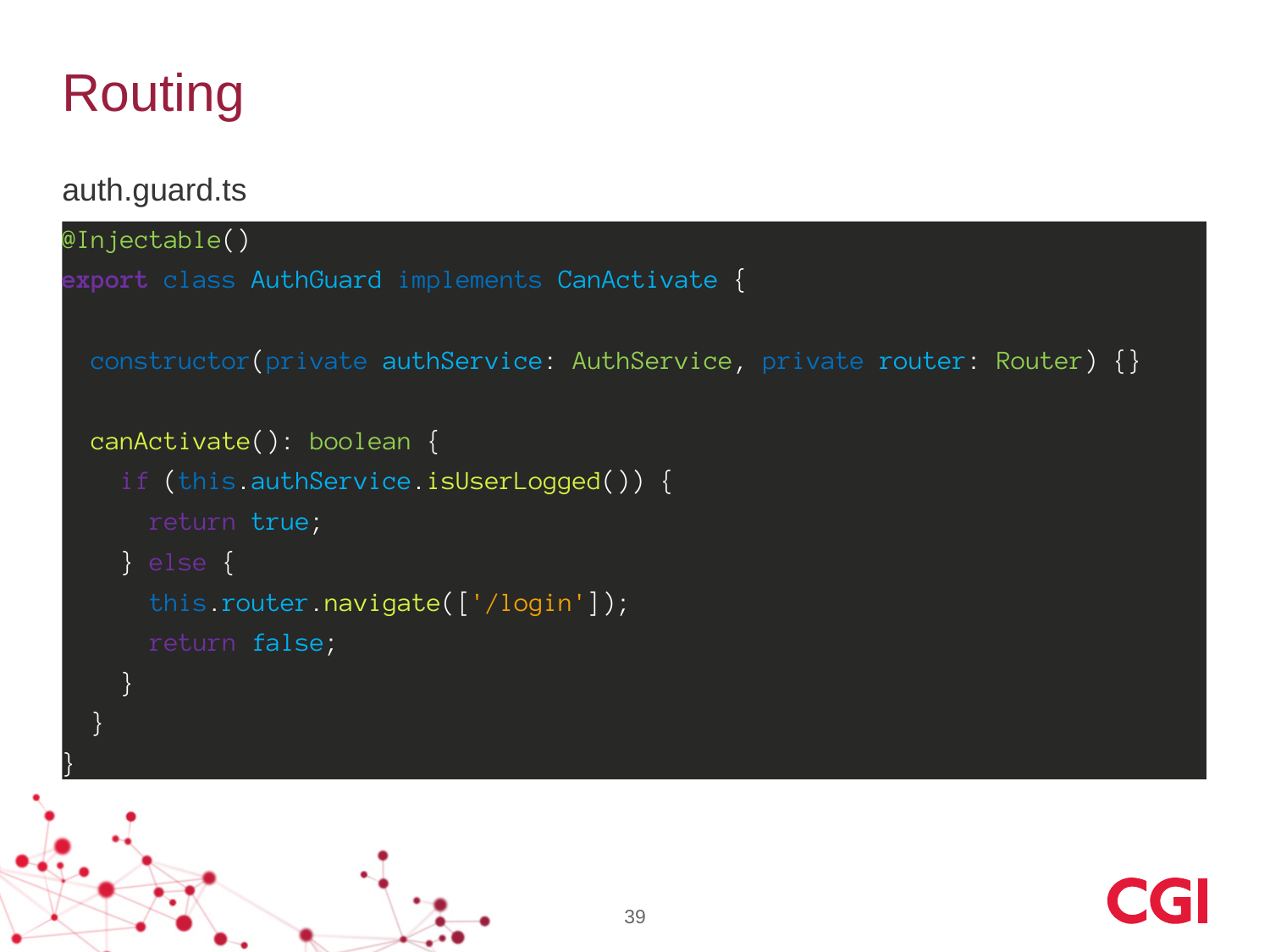

# Routing
auth.guard.ts
@Injectable()
export class AuthGuard implements CanActivate {

  constructor(private authService: AuthService, private router: Router) {}

  canActivate(): boolean {
    if (this.authService.isUserLogged()) {
      return true;
    } else {
      this.router.navigate(['/login']);
      return false;
    }
  }
}
39